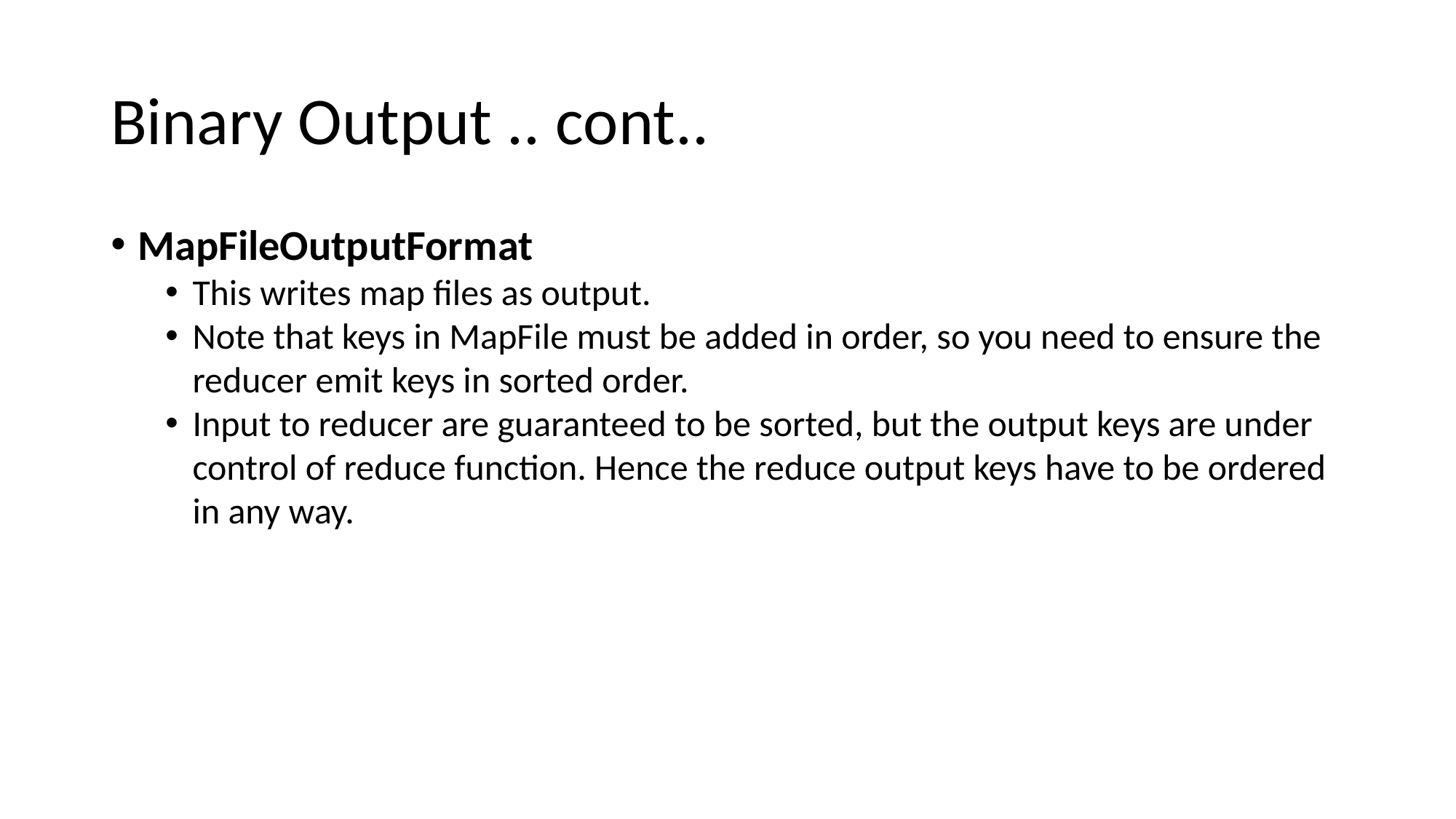

Binary Output .. cont..
MapFileOutputFormat
This writes map files as output.
Note that keys in MapFile must be added in order, so you need to ensure the reducer emit keys in sorted order.
Input to reducer are guaranteed to be sorted, but the output keys are under control of reduce function. Hence the reduce output keys have to be ordered in any way.